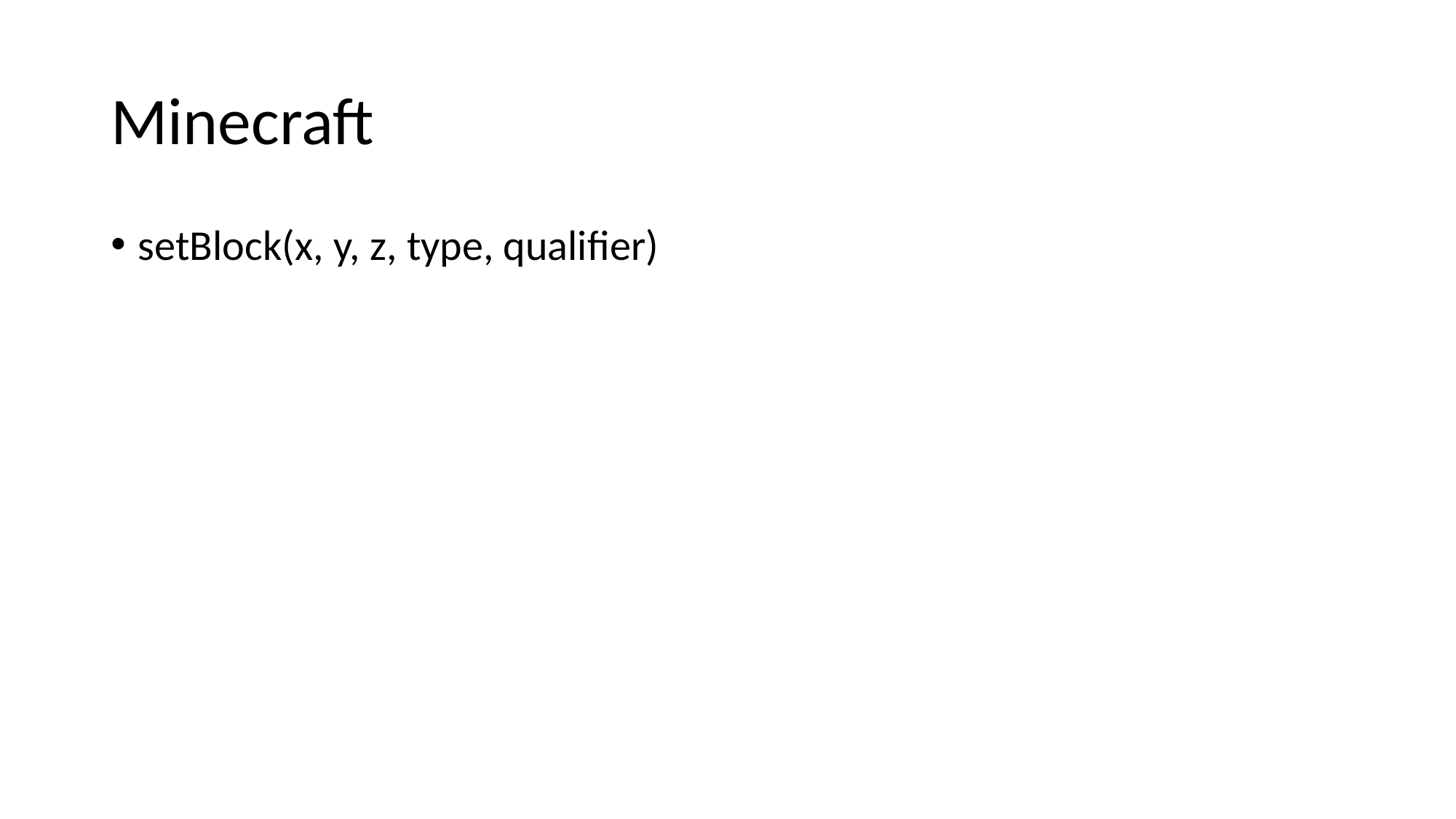

# Minecraft
setBlock(x, y, z, type, qualifier)